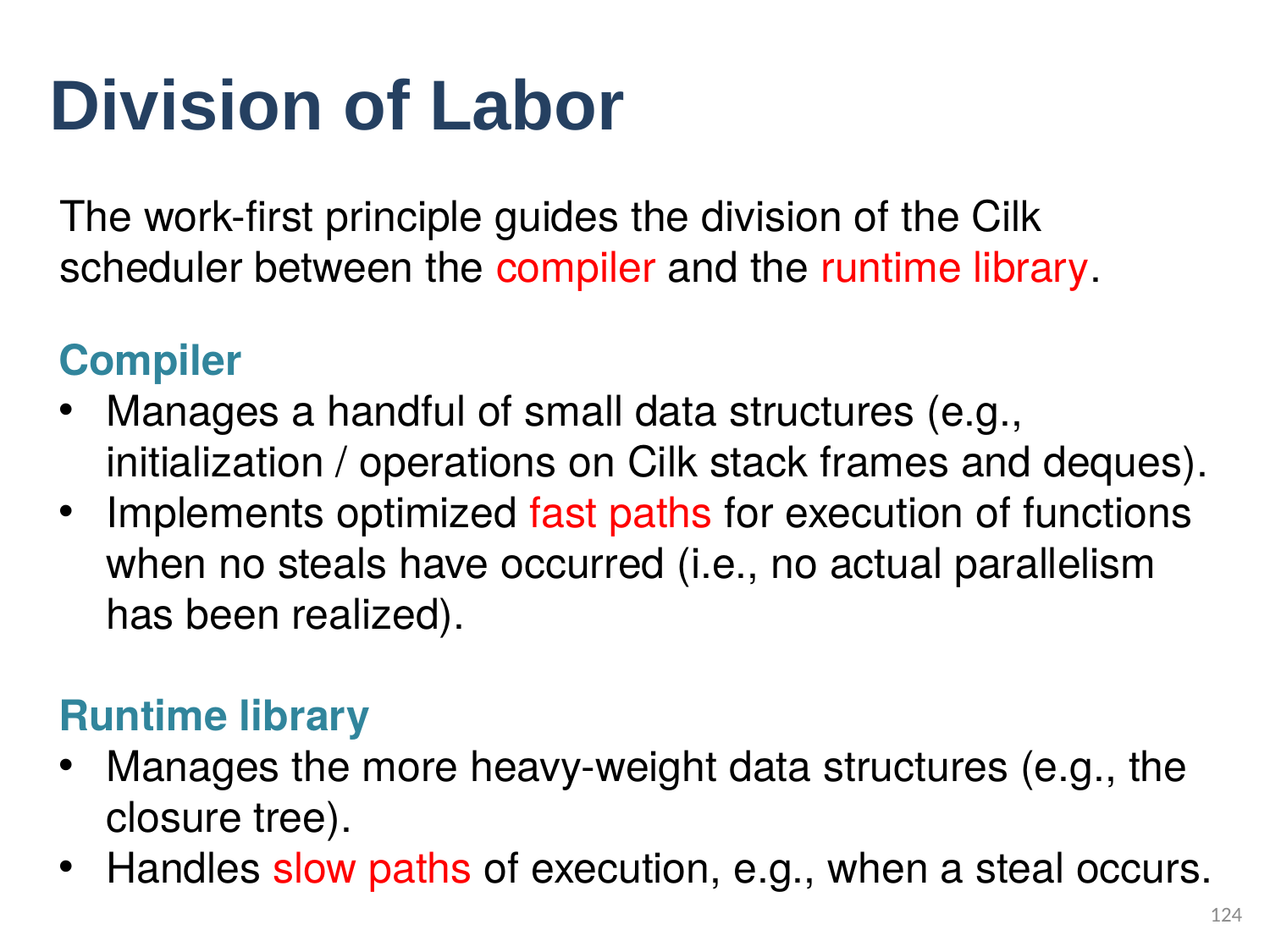

# Division of Labor
The work-first principle guides the division of the Cilk scheduler between the compiler and the runtime library.
Compiler
Manages a handful of small data structures (e.g., initialization / operations on Cilk stack frames and deques).
Implements optimized fast paths for execution of functions when no steals have occurred (i.e., no actual parallelism has been realized).

Runtime library
Manages the more heavy-weight data structures (e.g., the closure tree).
Handles slow paths of execution, e.g., when a steal occurs.
124